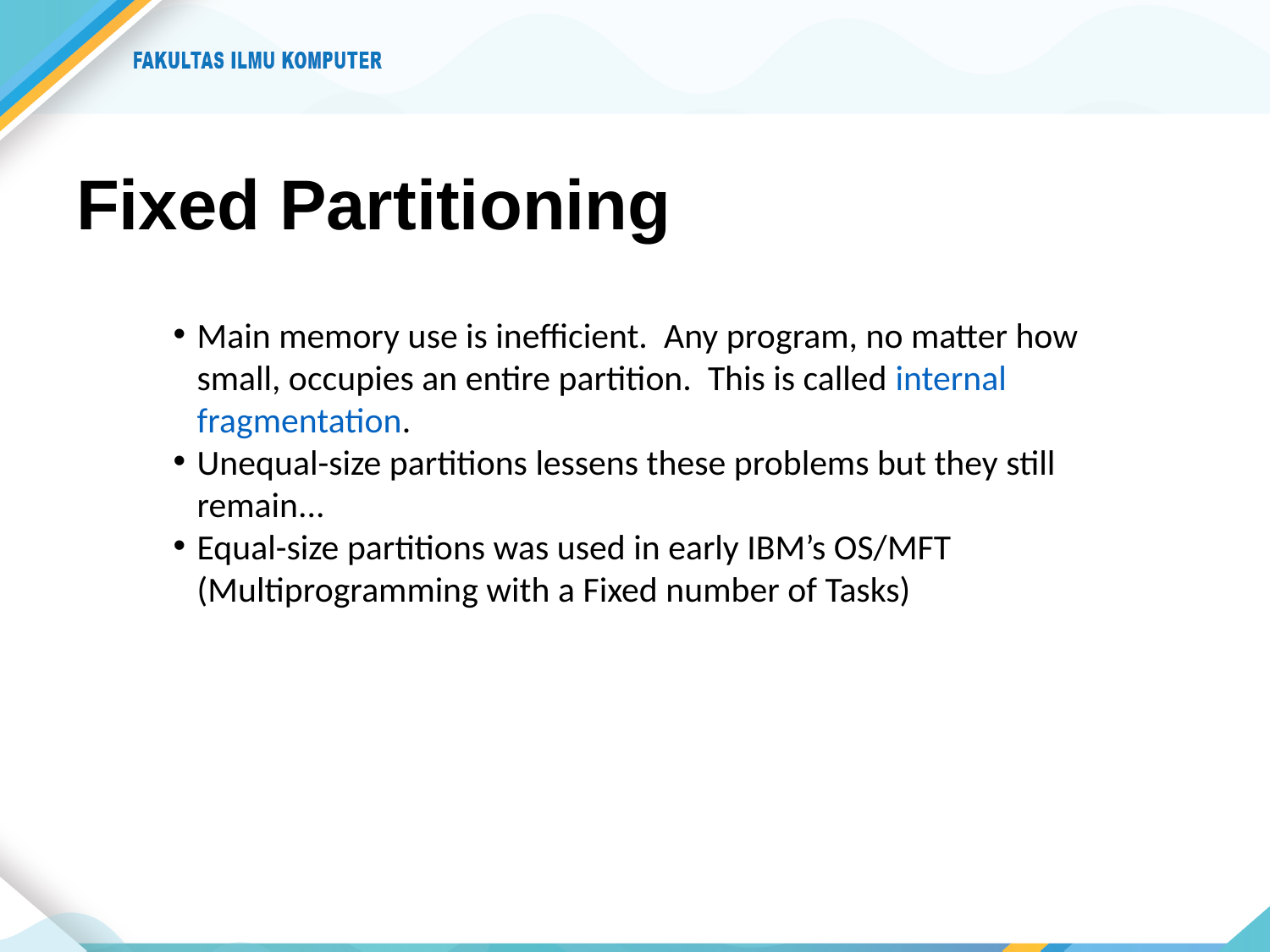

# Fixed Partitioning
Main memory use is inefficient.  Any program, no matter how small, occupies an entire partition.  This is called internal fragmentation.
Unequal-size partitions lessens these problems but they still remain...
Equal-size partitions was used in early IBM’s OS/MFT (Multiprogramming with a Fixed number of Tasks)